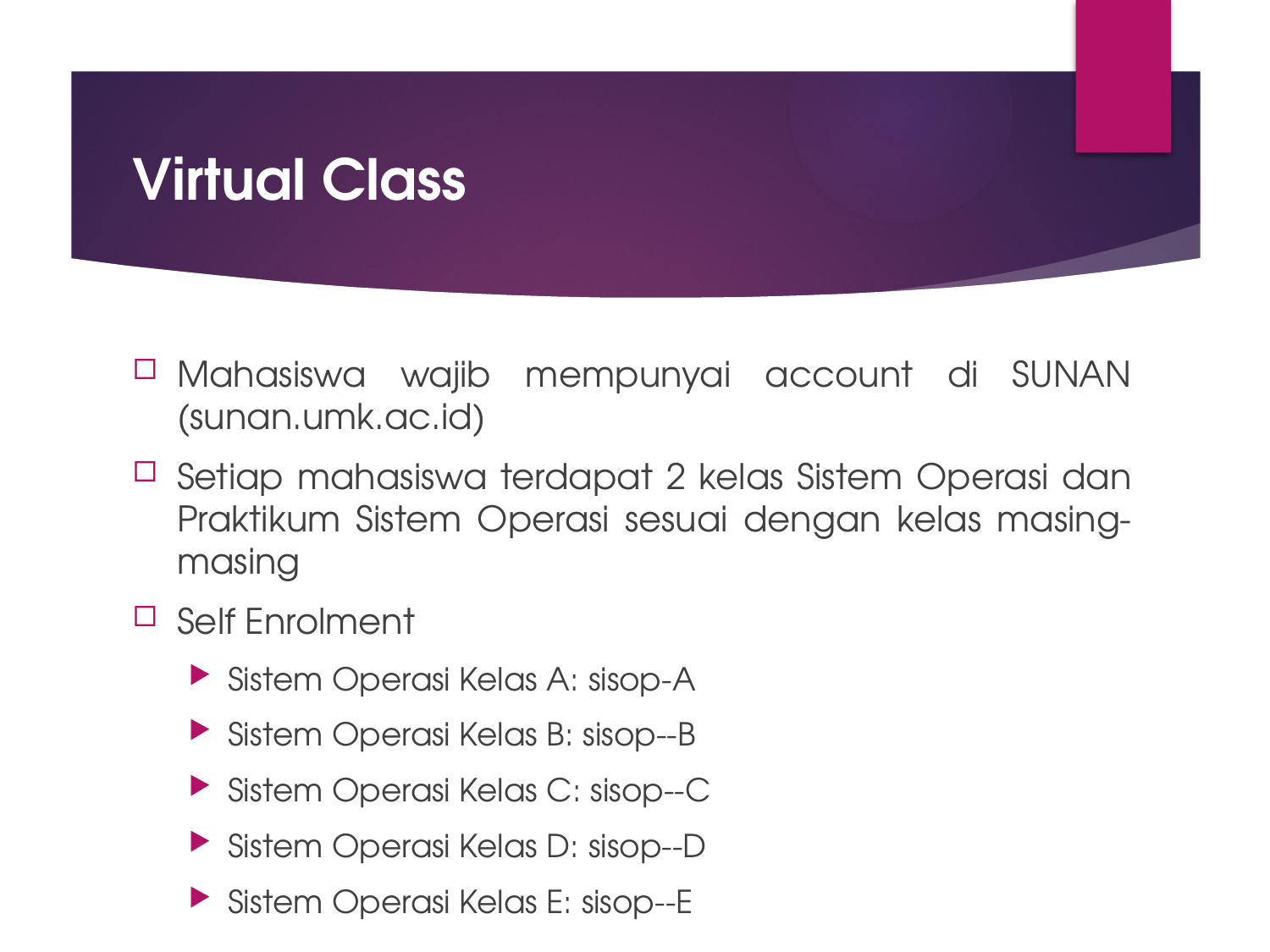

# Virtual Class
Mahasiswa wajib mempunyai account di SUNAN (sunan.umk.ac.id)
Setiap mahasiswa terdapat 2 kelas Sistem Operasi dan Praktikum Sistem Operasi sesuai dengan kelas masing-masing
Self Enrolment
Sistem Operasi Kelas A: sisop-A
Sistem Operasi Kelas B: sisop--B
Sistem Operasi Kelas C: sisop--C
Sistem Operasi Kelas D: sisop--D
Sistem Operasi Kelas E: sisop--E